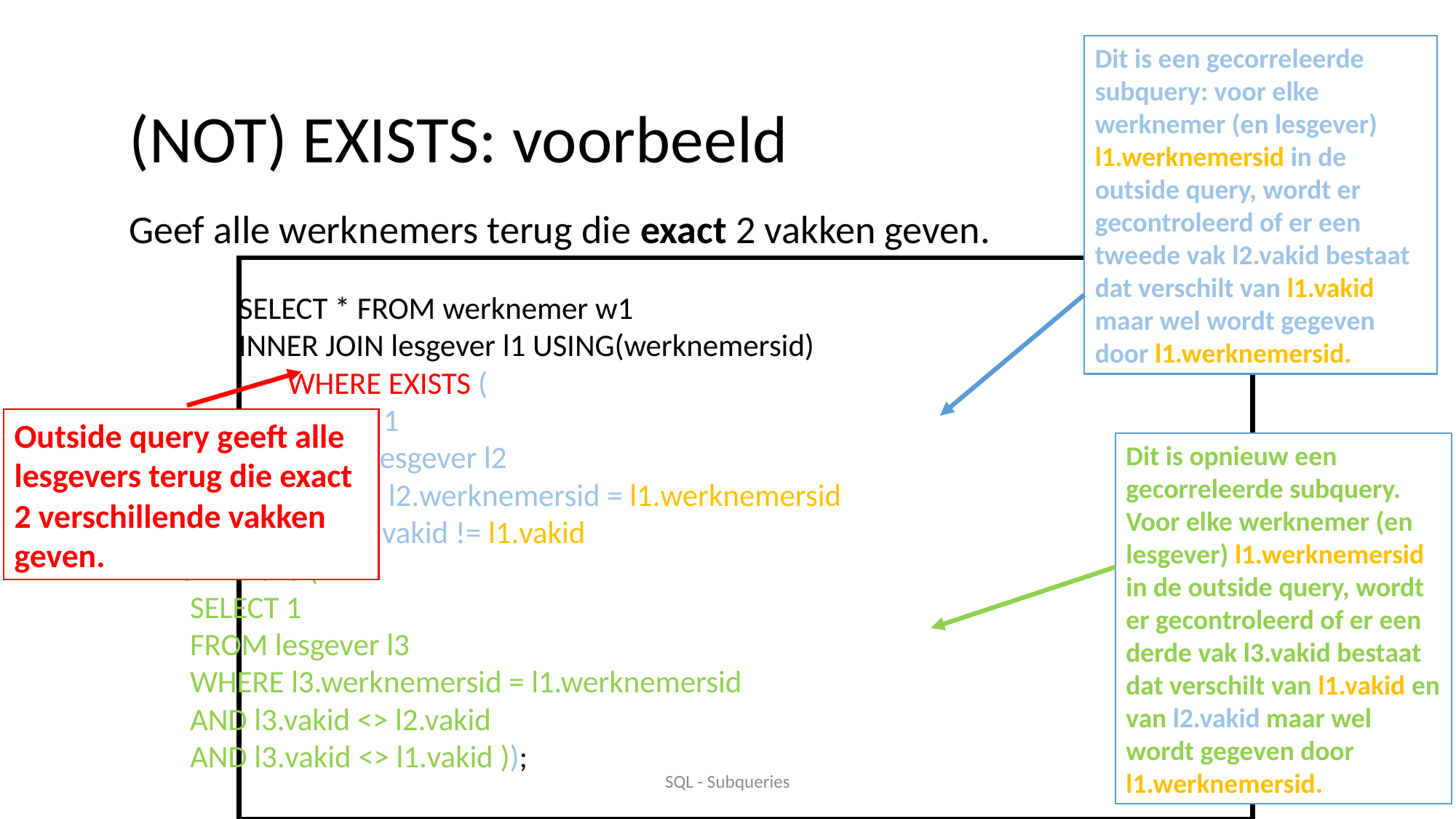

Dit is een gecorreleerde subquery: voor elke werknemer (en lesgever) l1.werknemersid in de outside query, wordt er gecontroleerd of er een tweede vak l2.vakid bestaat dat verschilt van l1.vakid maar wel wordt gegeven door l1.werknemersid.
(NOT) EXISTS: voorbeeld
Geef alle werknemers terug die exact 2 vakken geven.

SELECT * FROM werknemer w1
INNER JOIN lesgever l1 USING(werknemersid)
WHERE EXISTS (
	SELECT 1
	FROM lesgever l2
	WHERE l2.werknemersid = l1.werknemersid
	AND l2.vakid != l1.vakid
			AND NOT EXISTS (
			SELECT 1
			FROM lesgever l3
			WHERE l3.werknemersid = l1.werknemersid
			AND l3.vakid <> l2.vakid
			AND l3.vakid <> l1.vakid ));

Outside query geeft alle lesgevers terug die exact 2 verschillende vakken geven.
Dit is opnieuw een gecorreleerde subquery.
Voor elke werknemer (en lesgever) l1.werknemersid in de outside query, wordt er gecontroleerd of er een derde vak l3.vakid bestaat dat verschilt van l1.vakid en van l2.vakid maar wel wordt gegeven door l1.werknemersid.
SQL - Subqueries
24